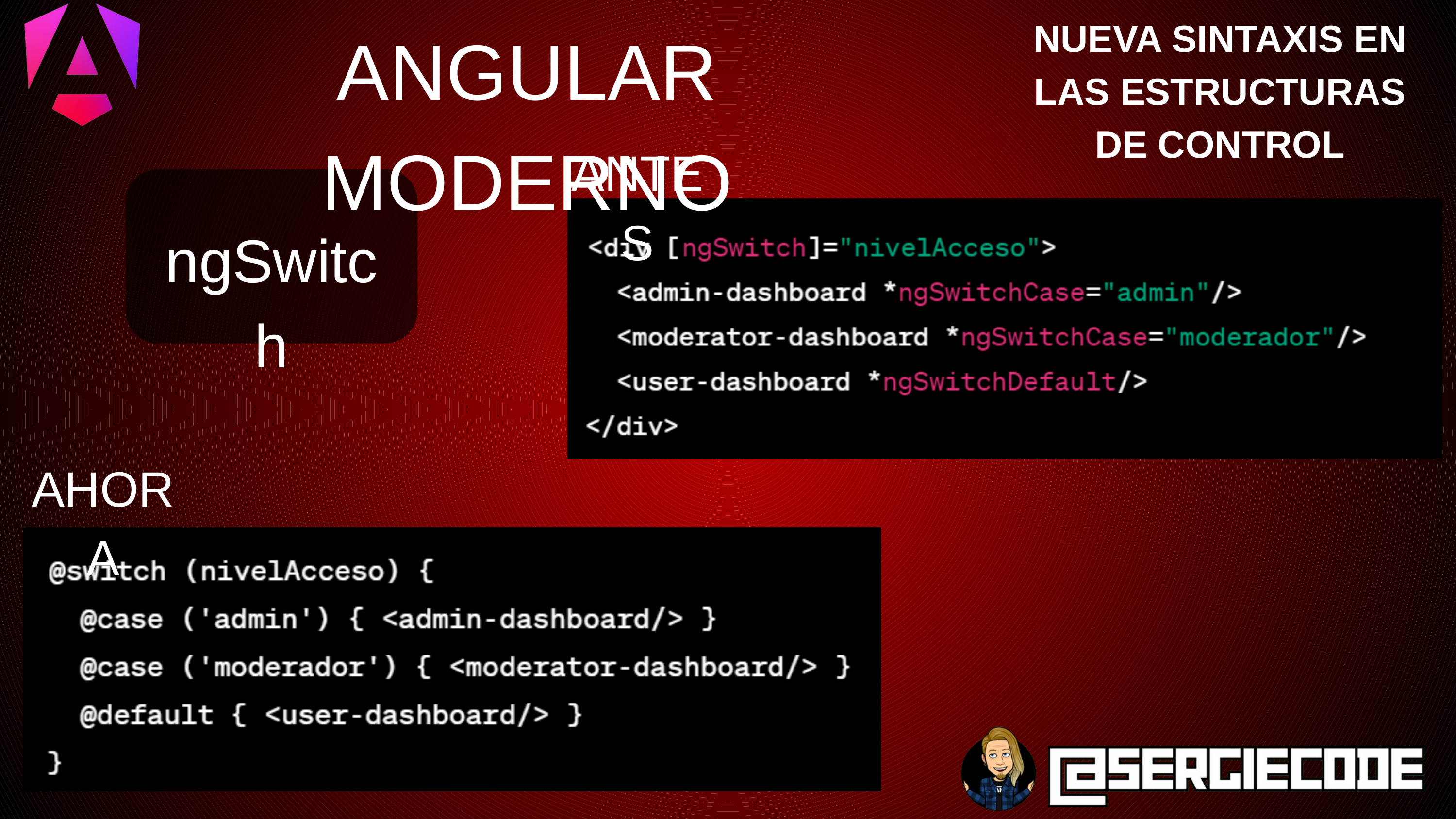

ANGULAR MODERNO
NUEVA SINTAXIS EN LAS ESTRUCTURAS DE CONTROL
ANTES

ngSwitch
AHORA